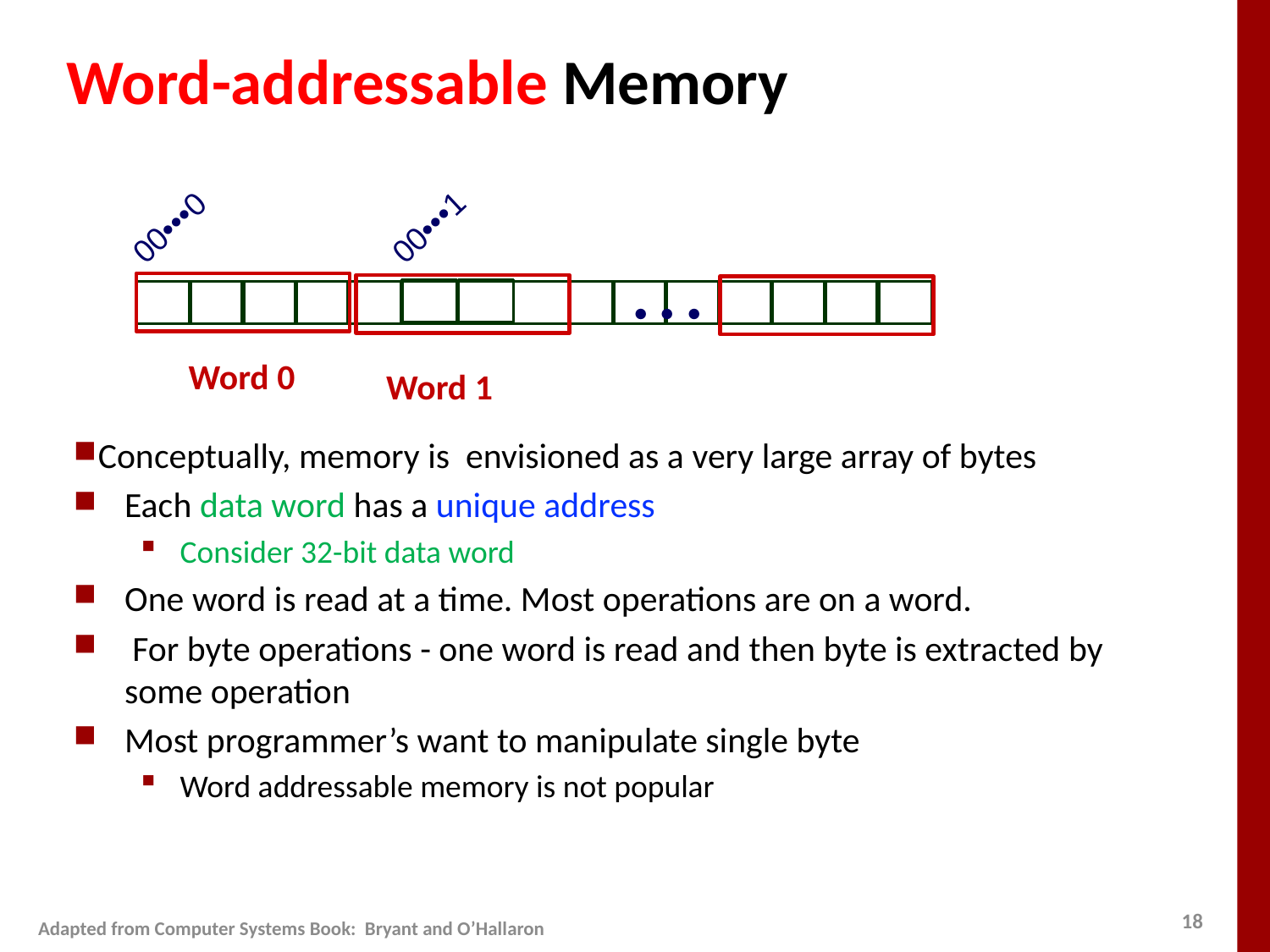

# Word-addressable Memory
00•••1
00•••0

• • •
Word 0
Word 1

Conceptually, memory is  envisioned as a very large array of bytes
Each data word has a unique address
Consider 32-bit data word
One word is read at a time. Most operations are on a word.
 For byte operations - one word is read and then byte is extracted by some operation
Most programmer’s want to manipulate single byte
Word addressable memory is not popular

Adapted from Computer Systems Book:  Bryant and O’Hallaron